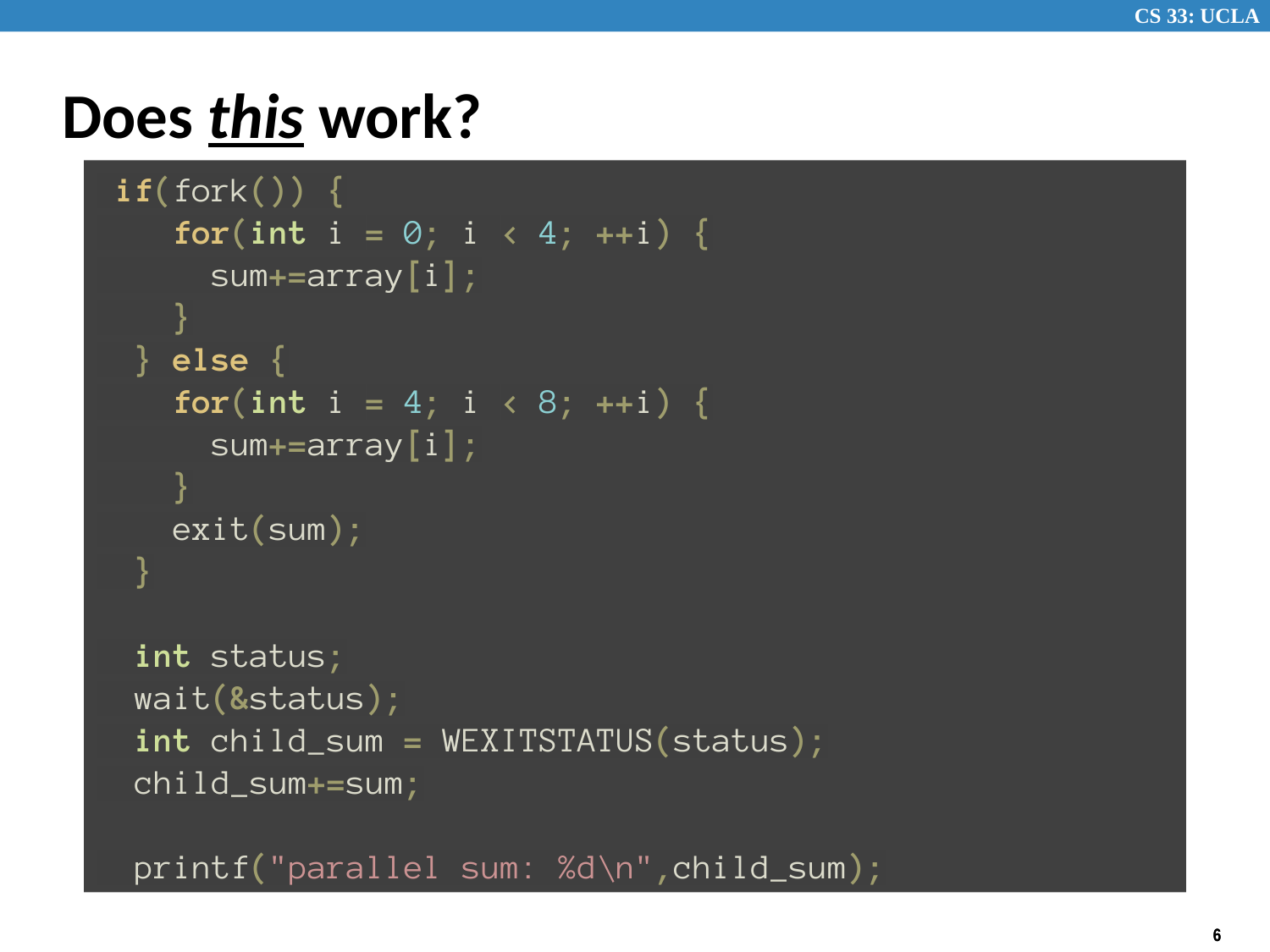

# Does this work?
 if(fork()) {
    for(int i = 0; i < 4; ++i) {
      sum+=array[i];
    }
  } else {
    for(int i = 4; i < 8; ++i) {
      sum+=array[i];
    }
    exit(sum);
  }

  int status;
  wait(&status);
  int child_sum = WEXITSTATUS(status);
  child_sum+=sum;

  printf("parallel sum: %d\n",child_sum);